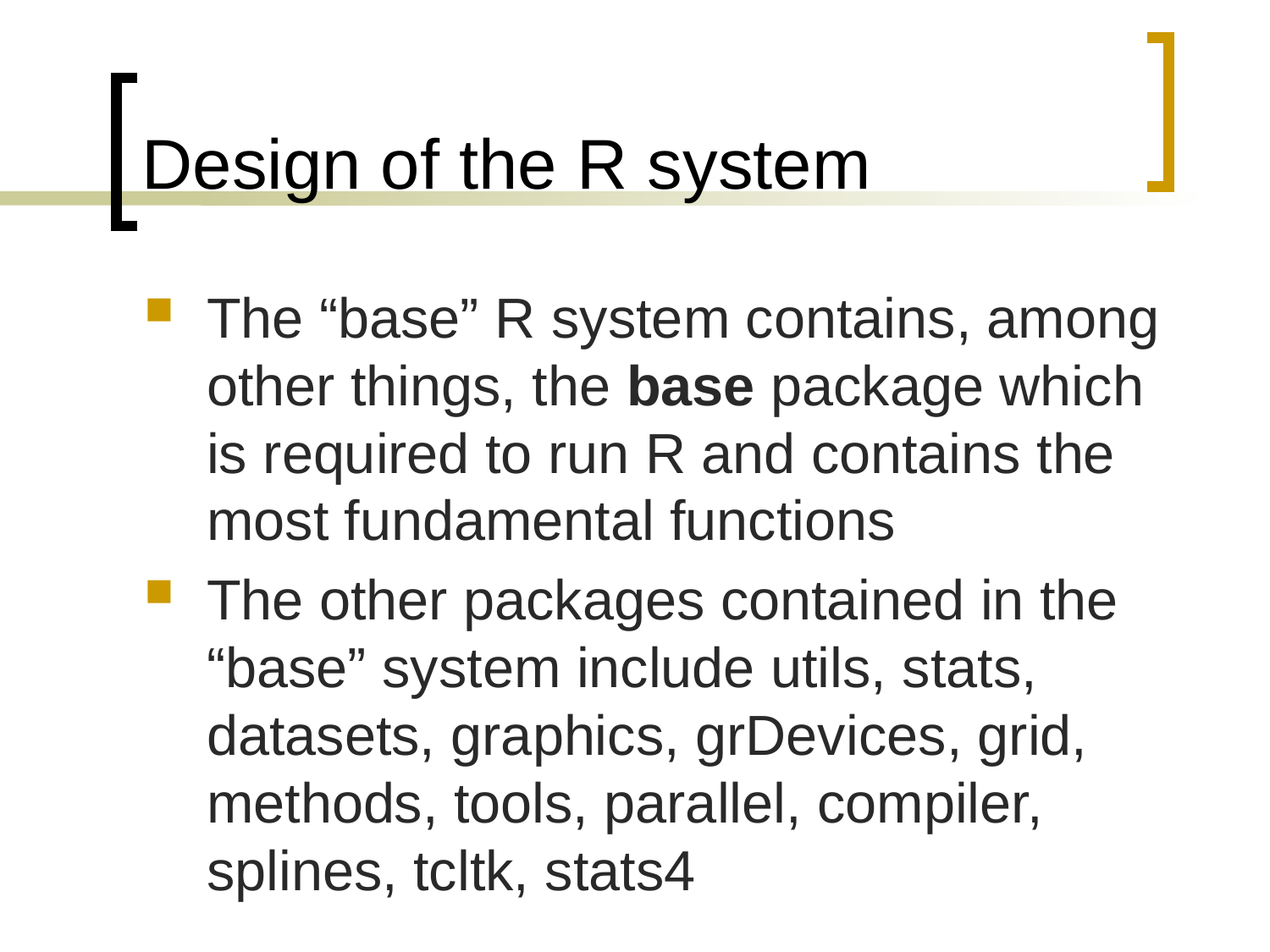

# Design of the R system
The “base” R system contains, among other things, the base package which is required to run R and contains the most fundamental functions
The other packages contained in the “base” system include utils, stats, datasets, graphics, grDevices, grid, methods, tools, parallel, compiler, splines, tcltk, stats4